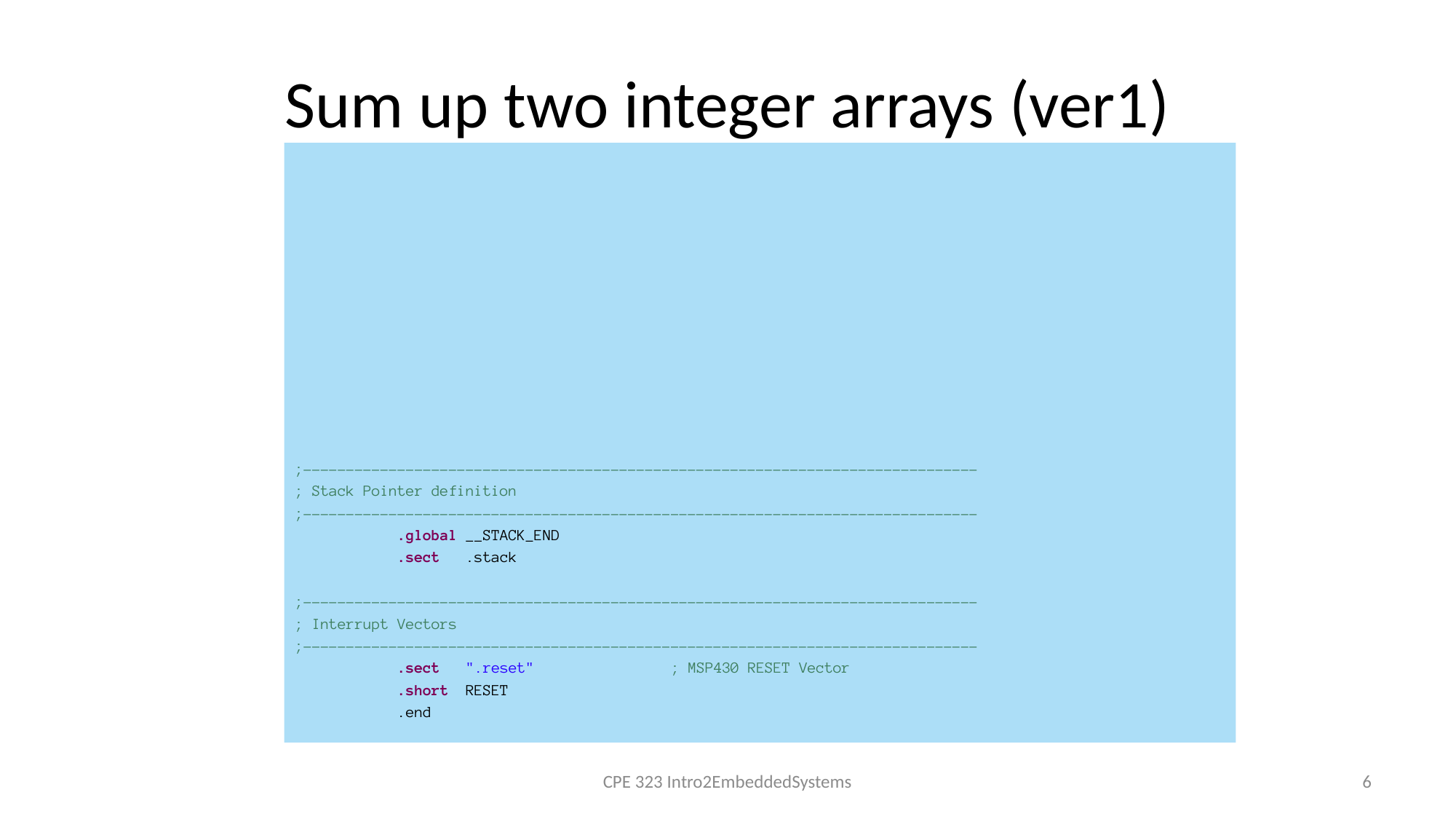

# Sum up two integer arrays (ver1)

;-------------------------------------------------------------------------------
; Stack Pointer definition
;-------------------------------------------------------------------------------
            .global __STACK_END
            .sect   .stack

;-------------------------------------------------------------------------------
; Interrupt Vectors
;-------------------------------------------------------------------------------
            .sect   ".reset"                ; MSP430 RESET Vector
            .short  RESET
            .end
CPE 323 Intro2EmbeddedSystems
6